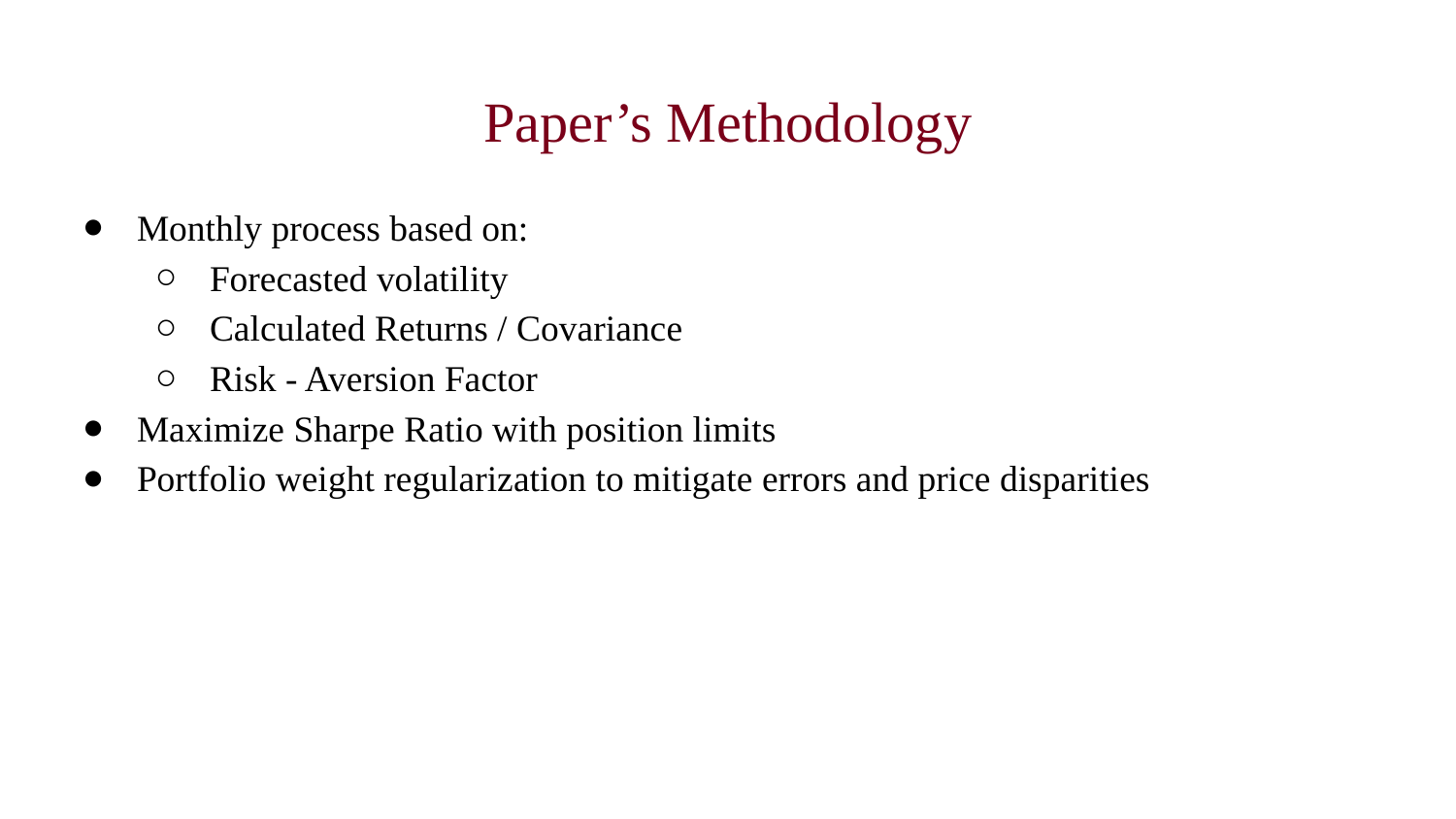

# Paper’s Methodology
Monthly process based on:
Forecasted volatility
Calculated Returns / Covariance
Risk - Aversion Factor
Maximize Sharpe Ratio with position limits
Portfolio weight regularization to mitigate errors and price disparities